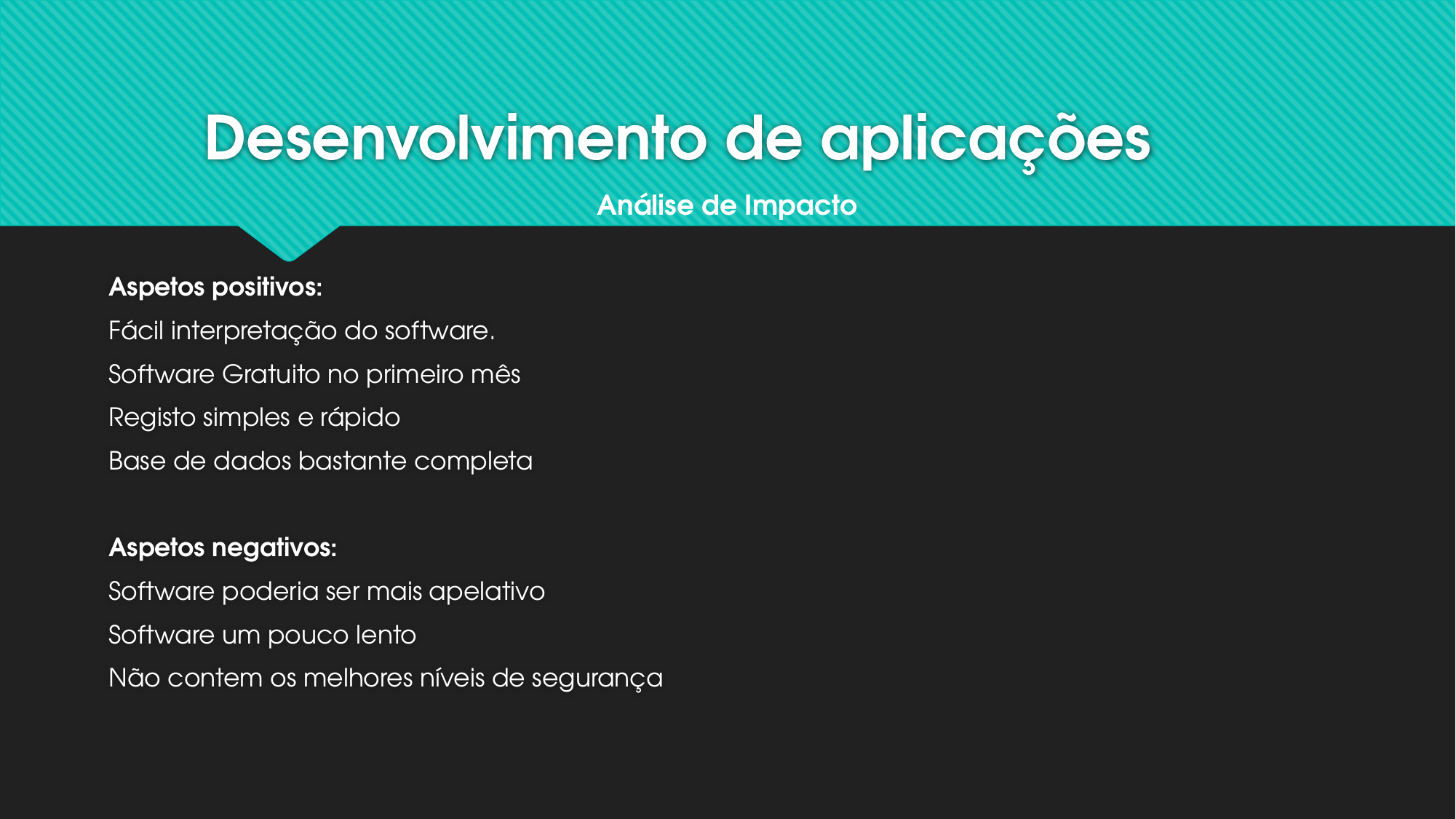

# Desenvolvimento de aplicações
Análise de Impacto

Aspetos positivos:
Fácil interpretação do software.
Software Gratuito no primeiro mês
Registo simples e rápido
Base de dados bastante completa

Aspetos negativos:
Software poderia ser mais apelativo
Software um pouco lento
Não contem os melhores níveis de segurança